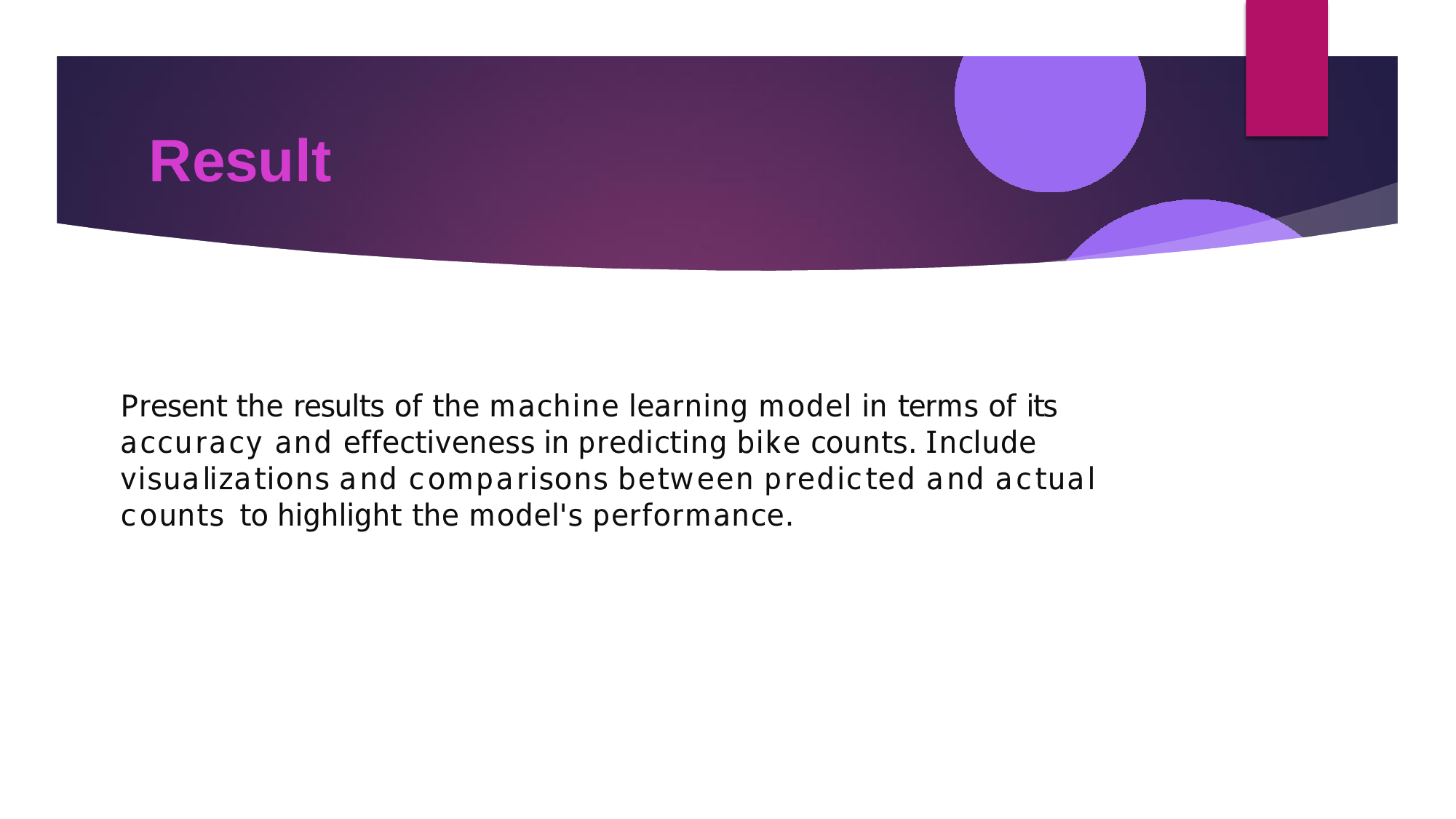

# Result
Present the results of the machine learning model in terms of its  accuracy and effectiveness in predicting bike counts. Include  visualizations and comparisons between predicted and actual counts  to highlight the model's performance.